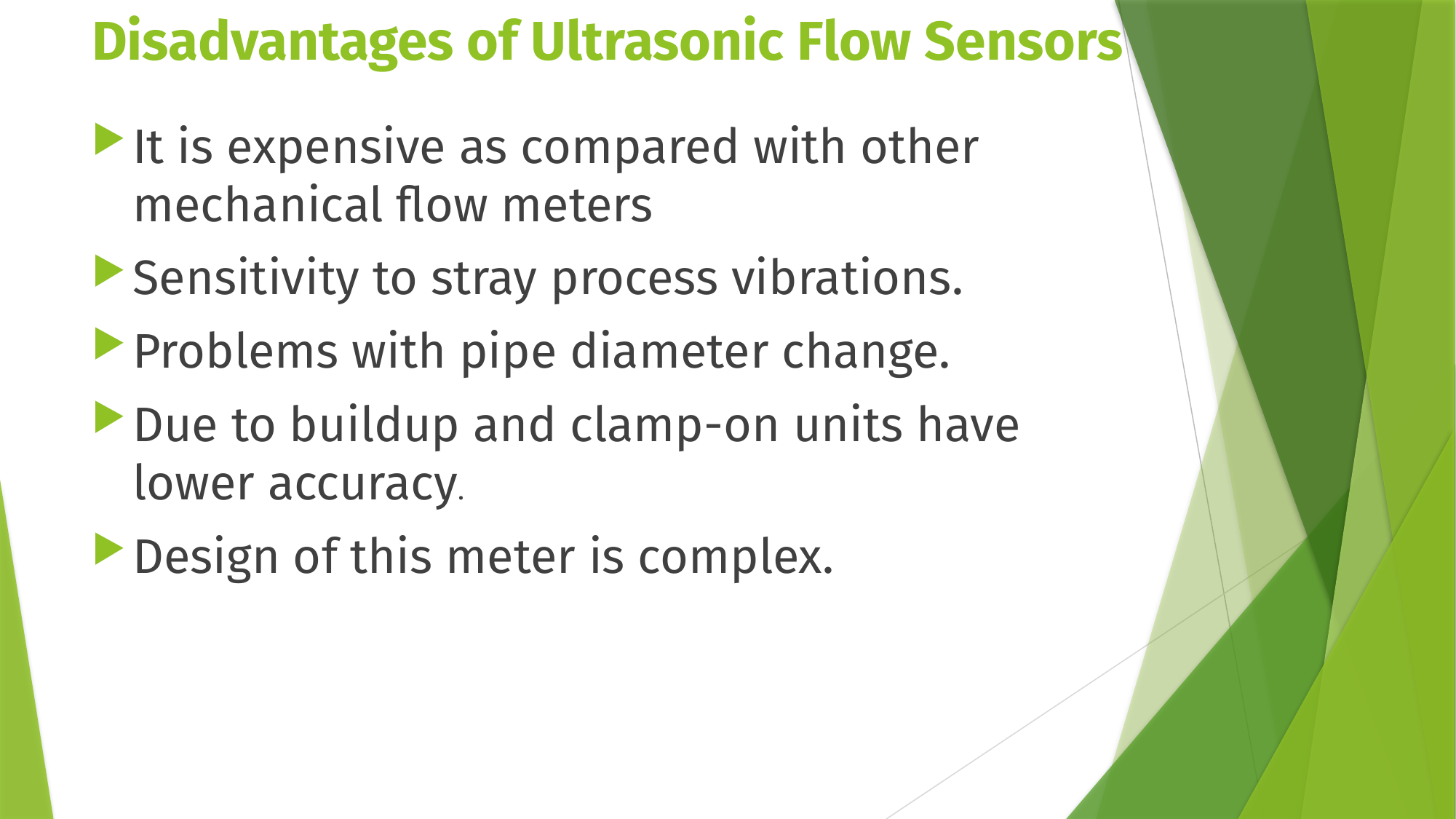

Disadvantages of Ultrasonic Flow Sensors
It is expensive as compared with other mechanical flow meters
Sensitivity to stray process vibrations.
Problems with pipe diameter change.
Due to buildup and clamp-on units have lower accuracy.
Design of this meter is complex.